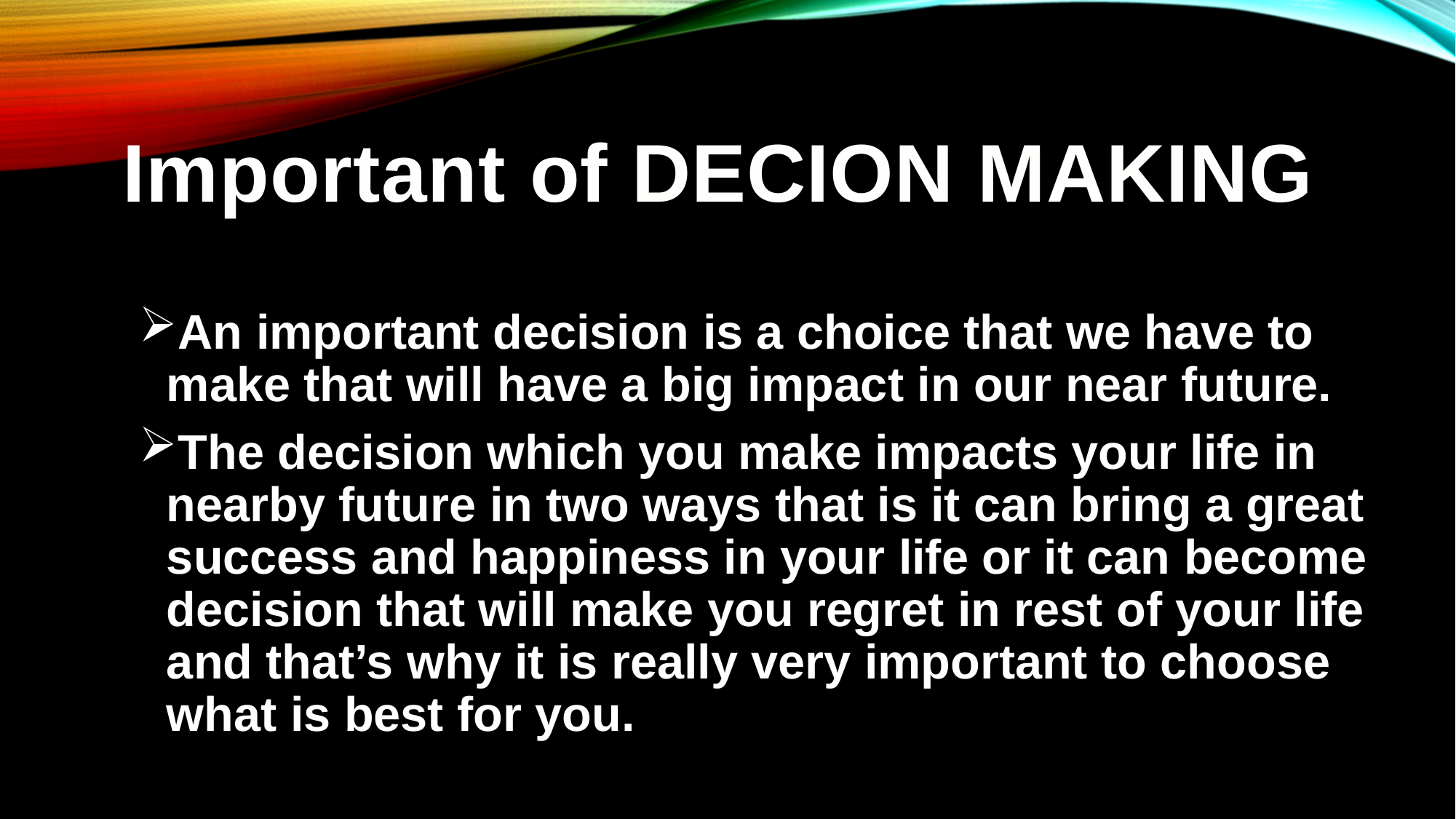

# Important of DECION MAKING
An important decision is a choice that we have to make that will have a big impact in our near future.
The decision which you make impacts your life in nearby future in two ways that is it can bring a great success and happiness in your life or it can become  decision that will make you regret in rest of your life and that’s why it is really very important to choose what is best for you.